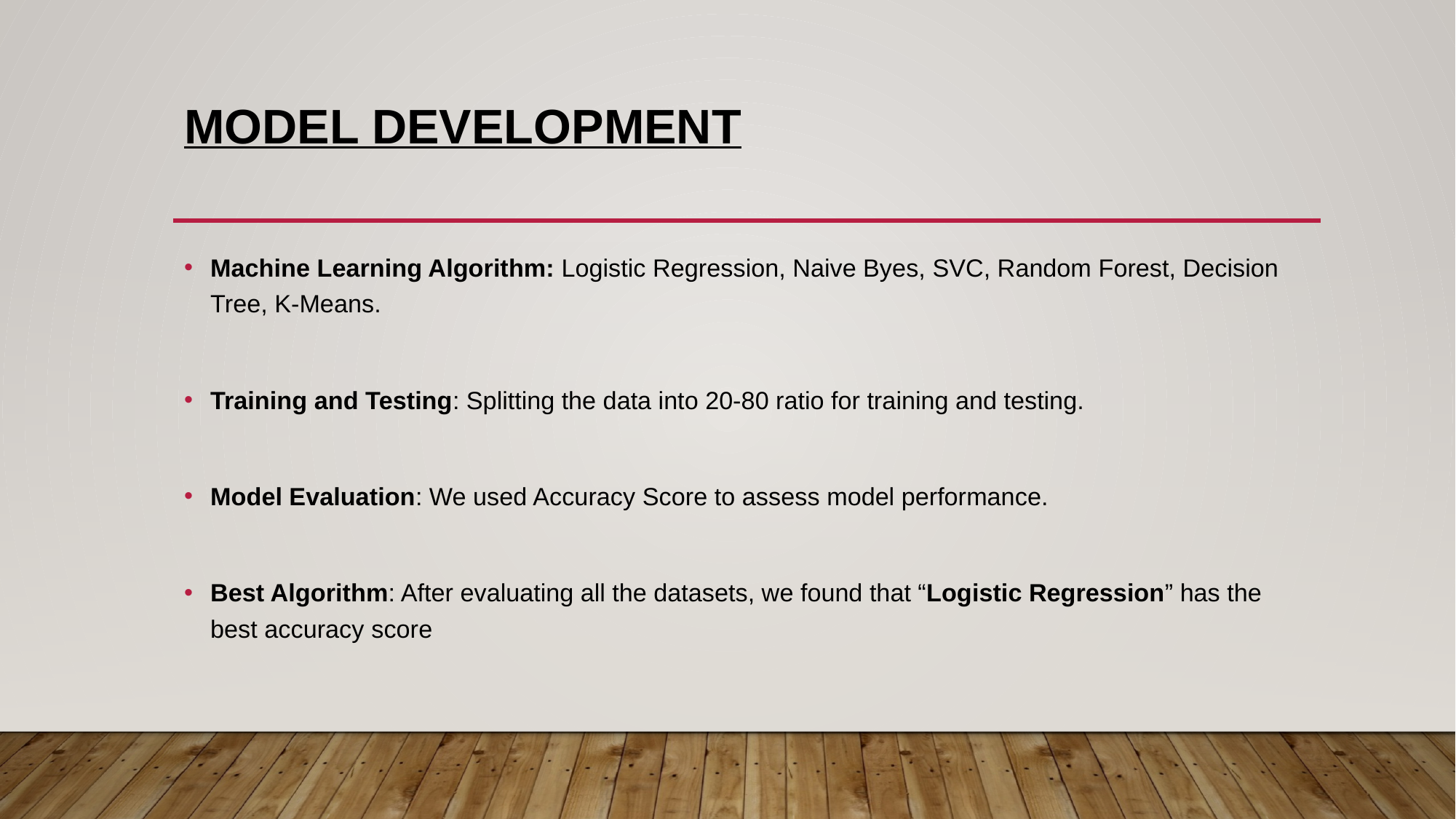

# Model Development
Machine Learning Algorithm: Logistic Regression, Naive Byes, SVC, Random Forest, Decision Tree, K-Means.

Training and Testing: Splitting the data into 20-80 ratio for training and testing.

Model Evaluation: We used Accuracy Score to assess model performance.

Best Algorithm: After evaluating all the datasets, we found that “Logistic Regression” has the best accuracy score